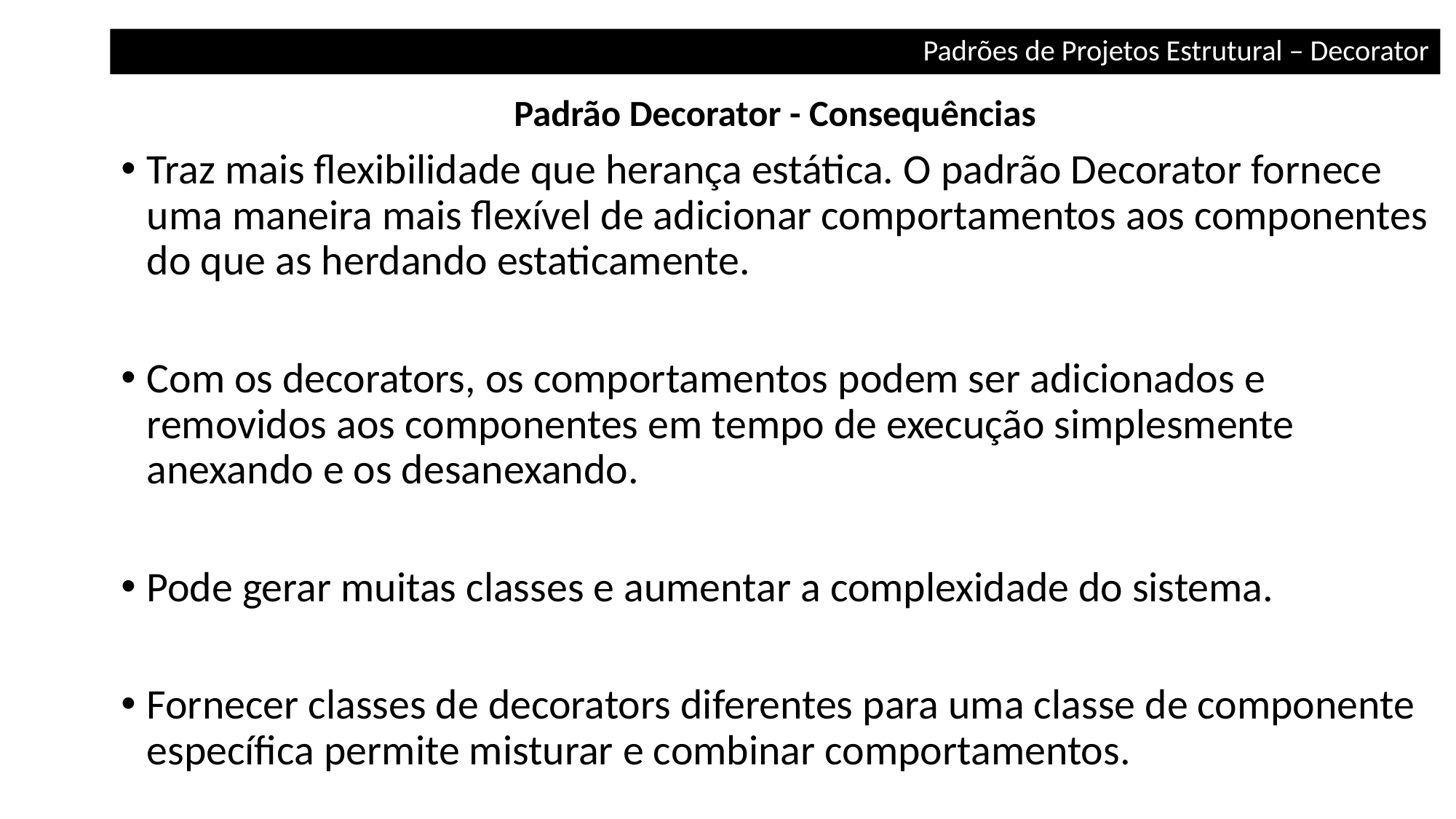

Padrões de Projetos Estrutural – Decorator
Padrão Decorator - Consequências
Traz mais flexibilidade que herança estática. O padrão Decorator fornece uma maneira mais flexível de adicionar comportamentos aos componentes do que as herdando estaticamente.

Com os decorators, os comportamentos podem ser adicionados e removidos aos componentes em tempo de execução simplesmente anexando e os desanexando.

Pode gerar muitas classes e aumentar a complexidade do sistema.

Fornecer classes de decorators diferentes para uma classe de componente específica permite misturar e combinar comportamentos.